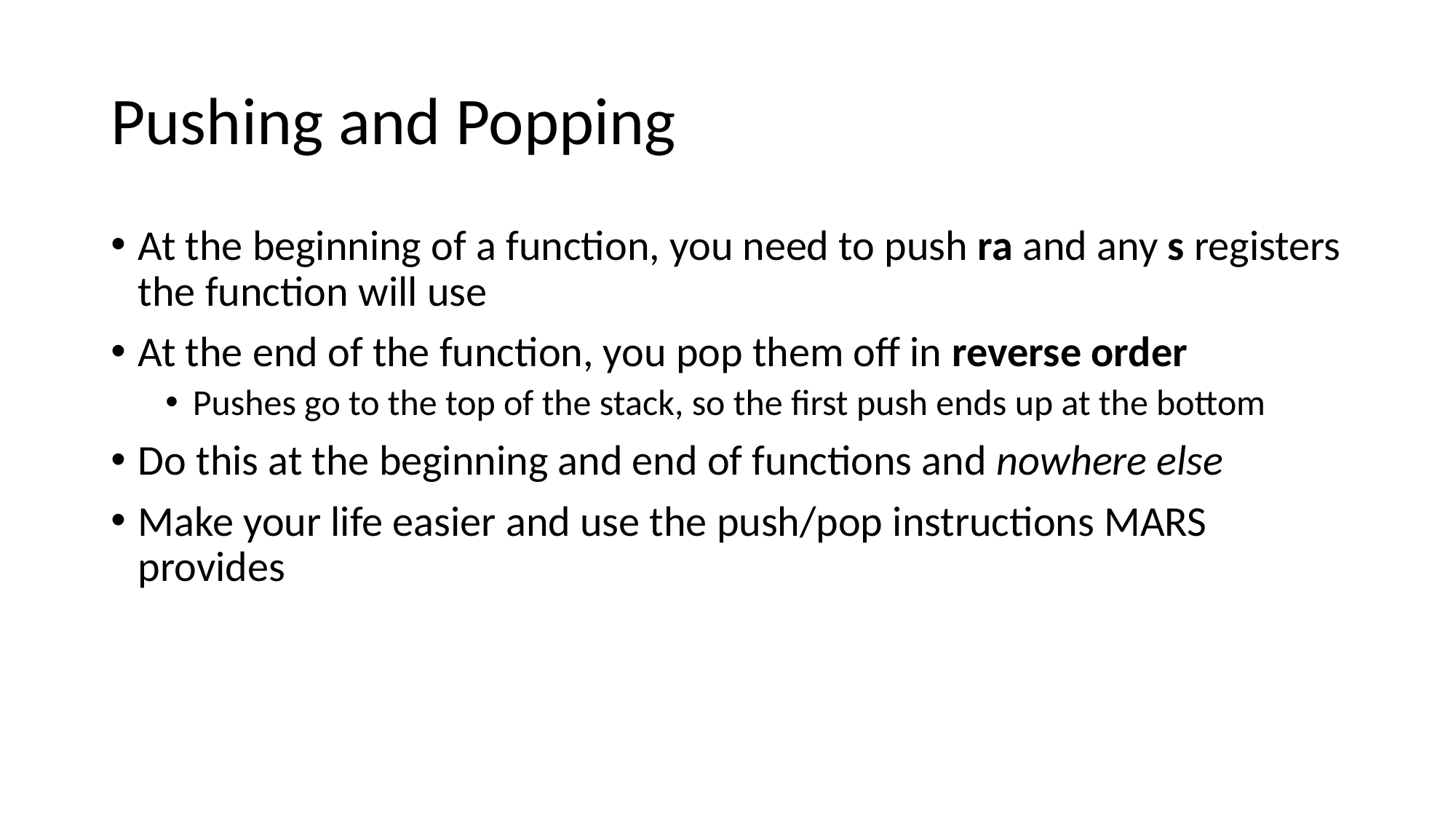

# Pushing and Popping
At the beginning of a function, you need to push ra and any s registers the function will use
At the end of the function, you pop them off in reverse order
Pushes go to the top of the stack, so the first push ends up at the bottom
Do this at the beginning and end of functions and nowhere else
Make your life easier and use the push/pop instructions MARS provides